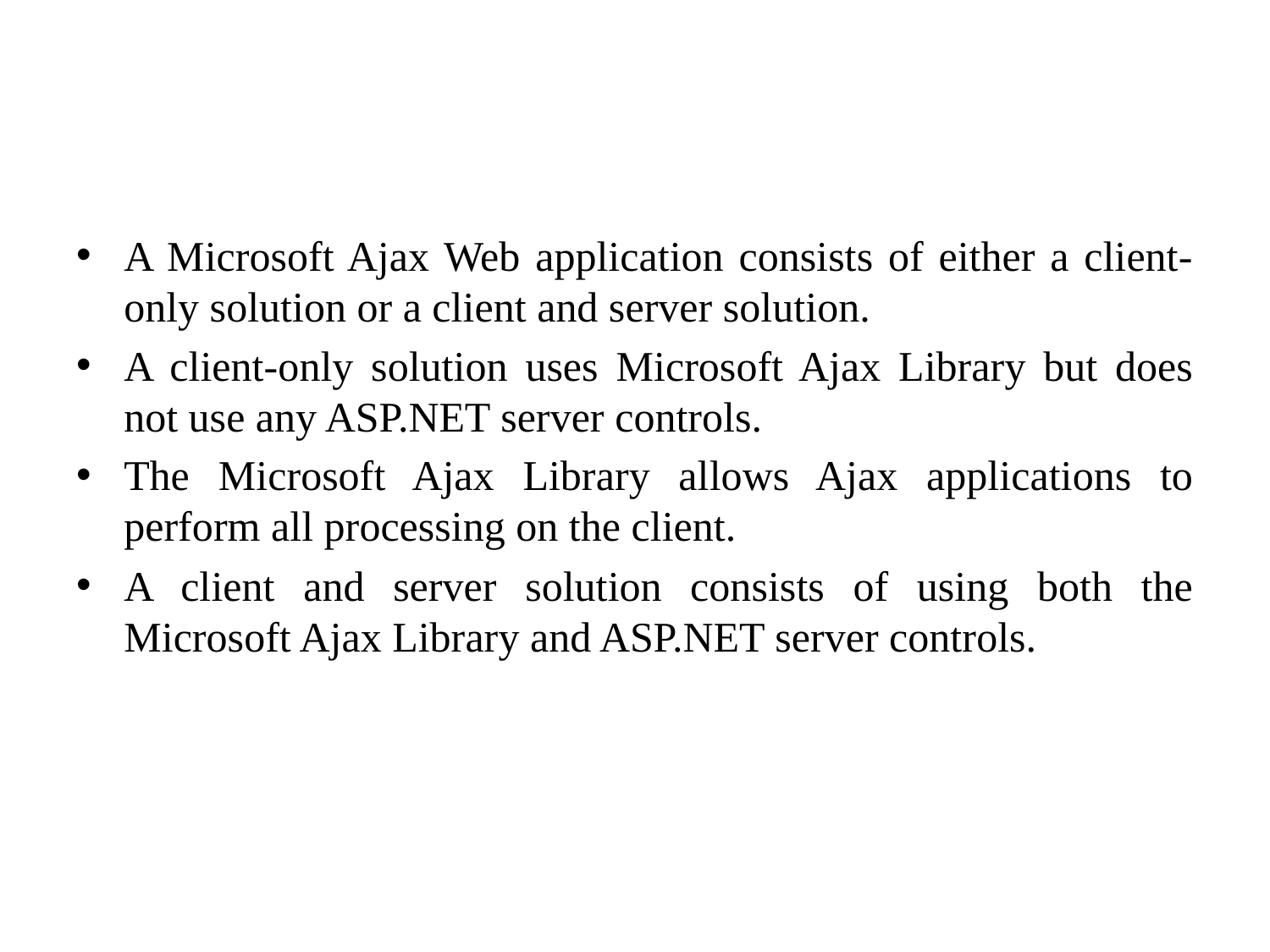

#
A Microsoft Ajax Web application consists of either a client-only solution or a client and server solution.
A client-only solution uses Microsoft Ajax Library but does not use any ASP.NET server controls.
The Microsoft Ajax Library allows Ajax applications to perform all processing on the client.
A client and server solution consists of using both the Microsoft Ajax Library and ASP.NET server controls.